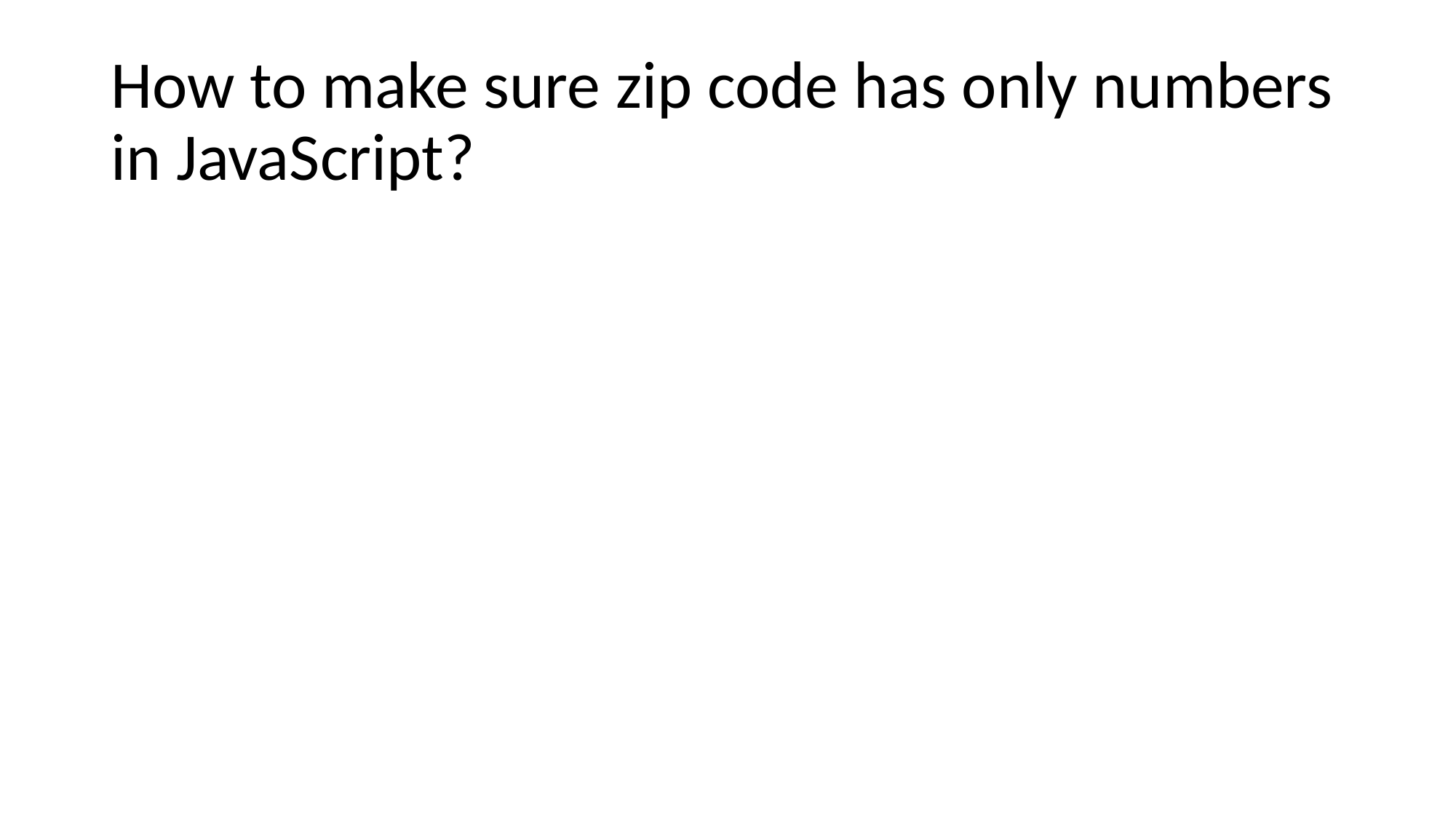

# How to make sure zip code has only numbers in JavaScript?